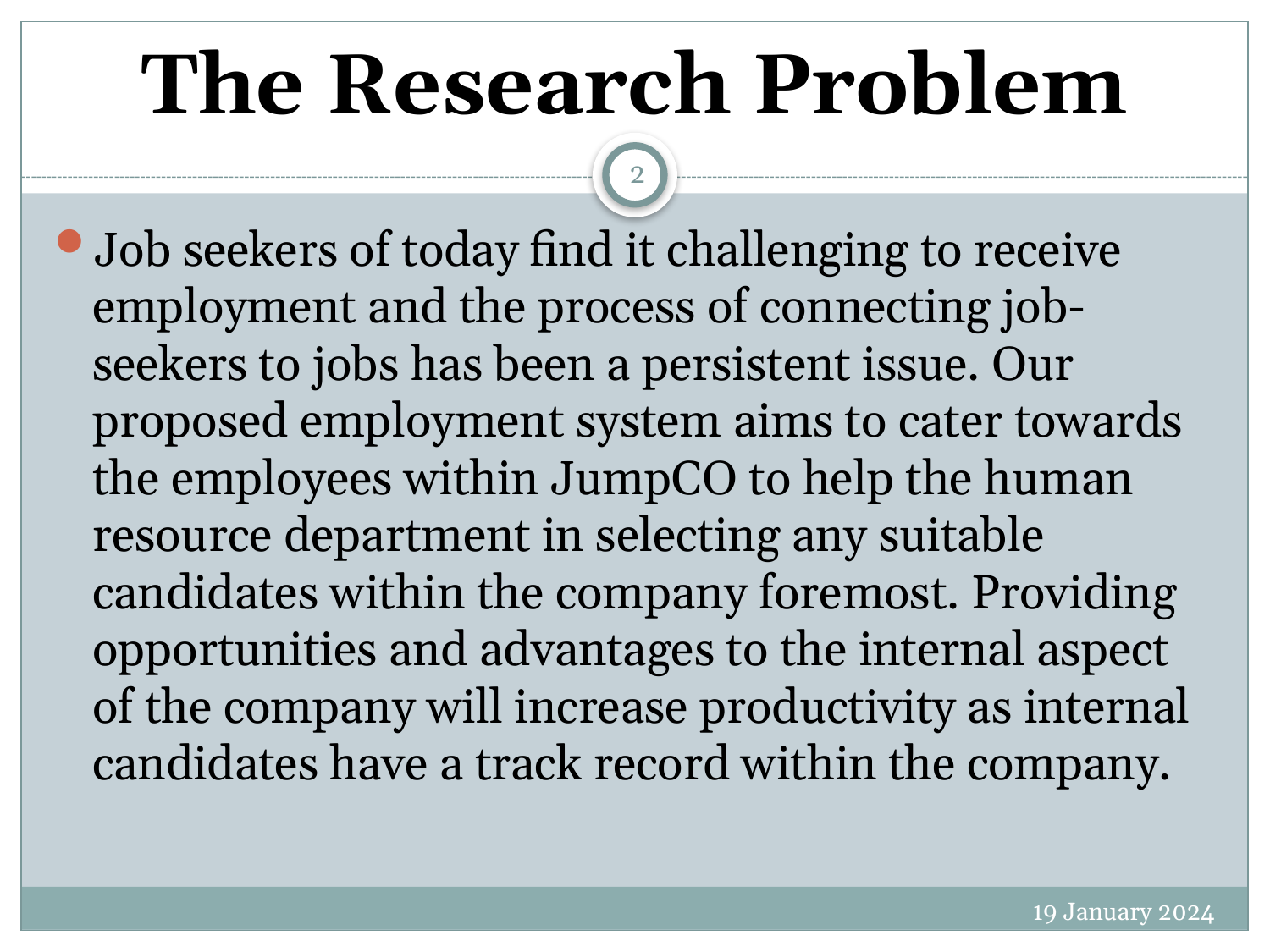

# The Research Problem
2
Job seekers of today find it challenging to receive employment and the process of connecting job-seekers to jobs has been a persistent issue. Our proposed employment system aims to cater towards the employees within JumpCO to help the human resource department in selecting any suitable candidates within the company foremost. Providing opportunities and advantages to the internal aspect of the company will increase productivity as internal candidates have a track record within the company.
19 January 2024